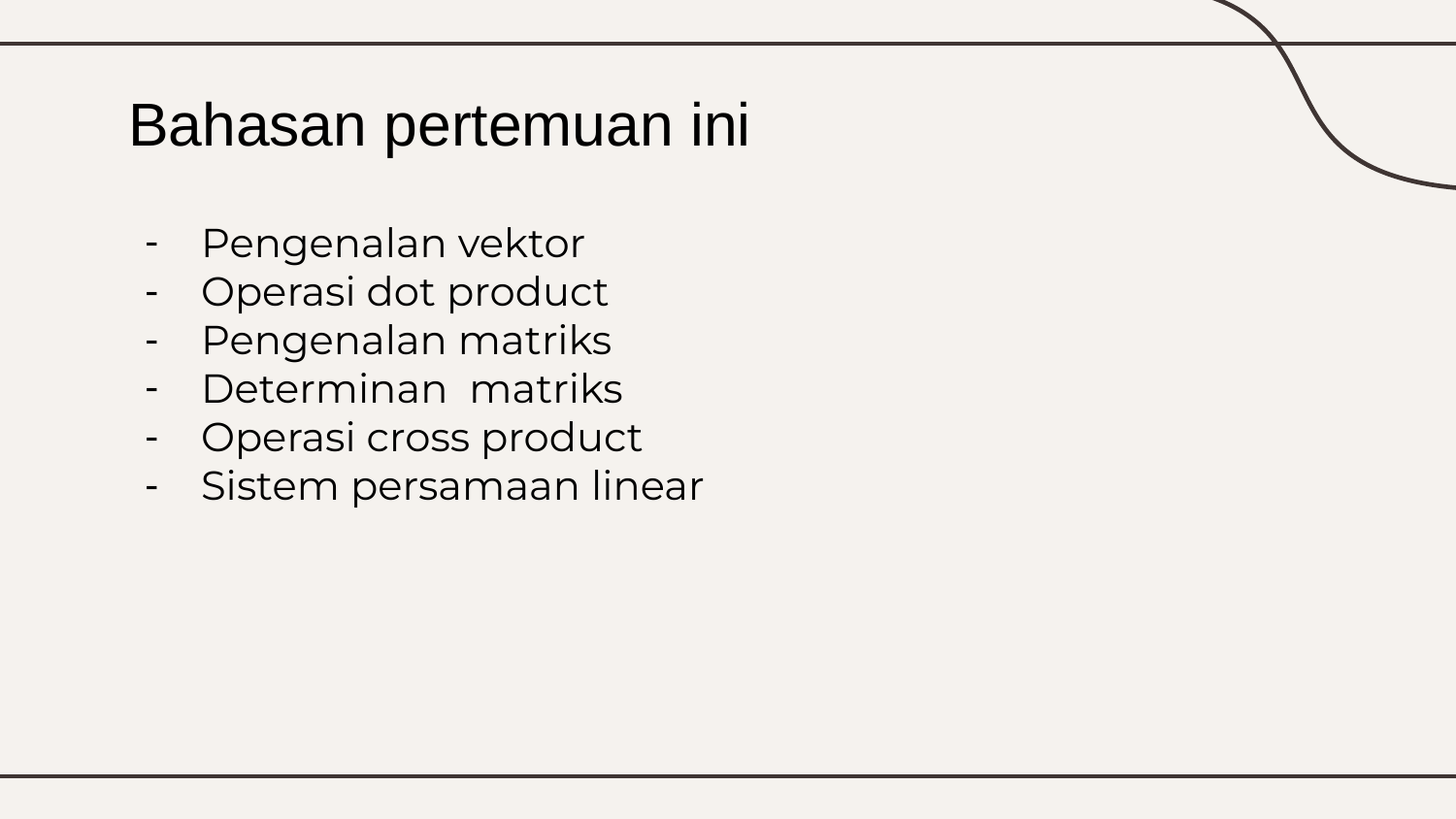

# Bahasan pertemuan ini
Pengenalan vektor
Operasi dot product
Pengenalan matriks
Determinan  matriks
Operasi cross product
Sistem persamaan linear